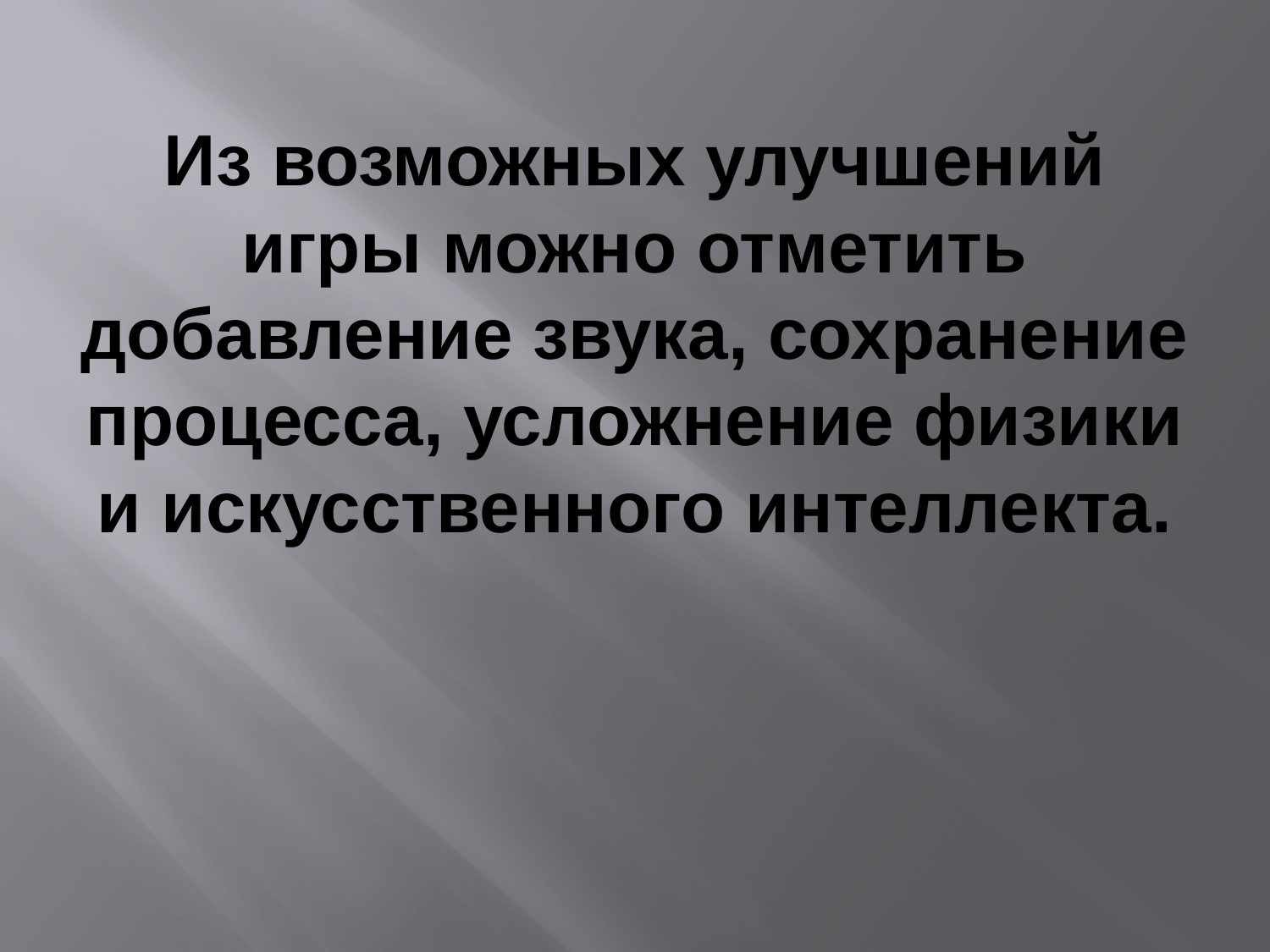

# Из возможных улучшений игры можно отметить добавление звука, сохранение процесса, усложнение физики и искусственного интеллекта.